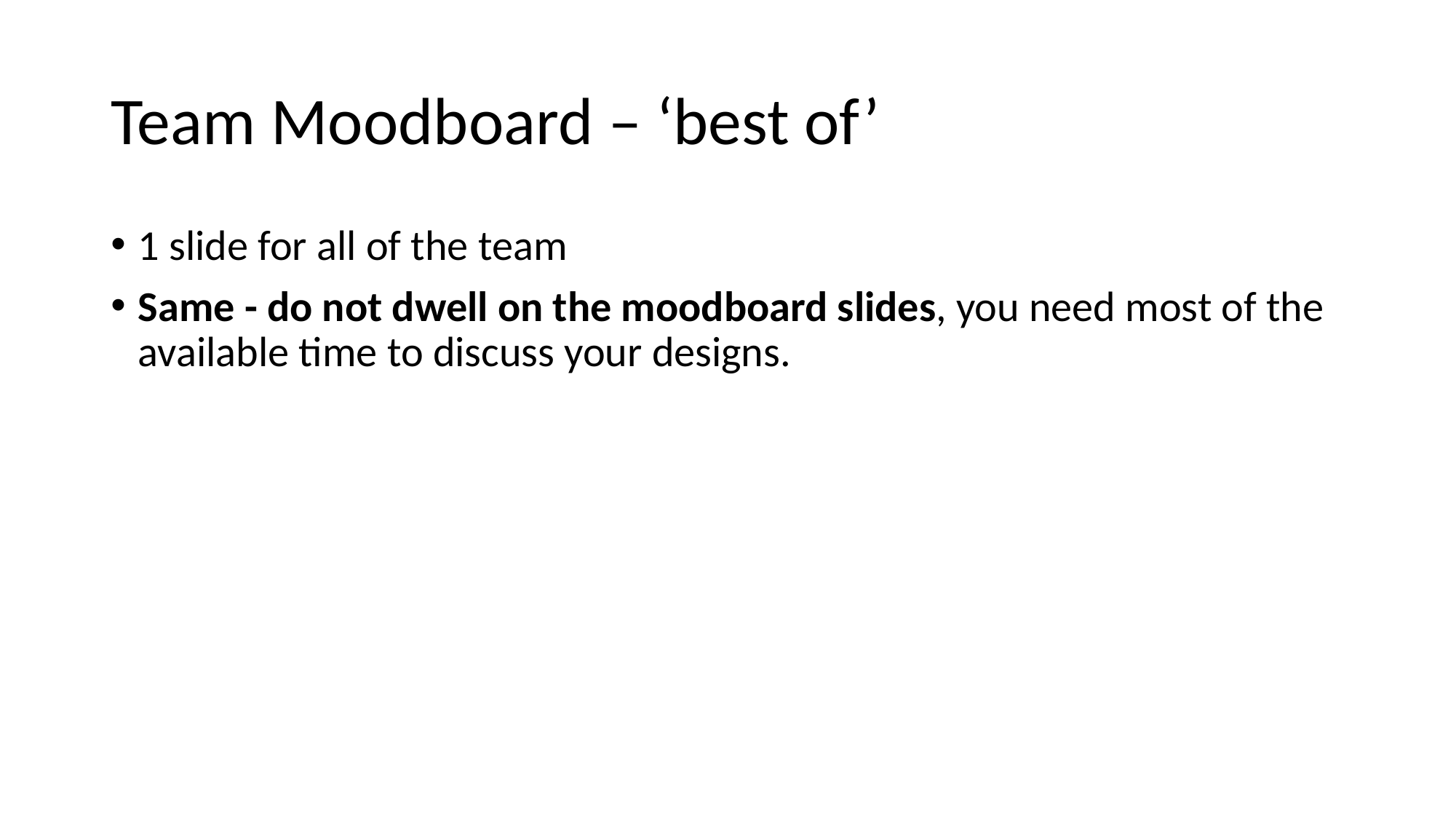

# Team Moodboard – ‘best of’
1 slide for all of the team
Same - do not dwell on the moodboard slides, you need most of the available time to discuss your designs.